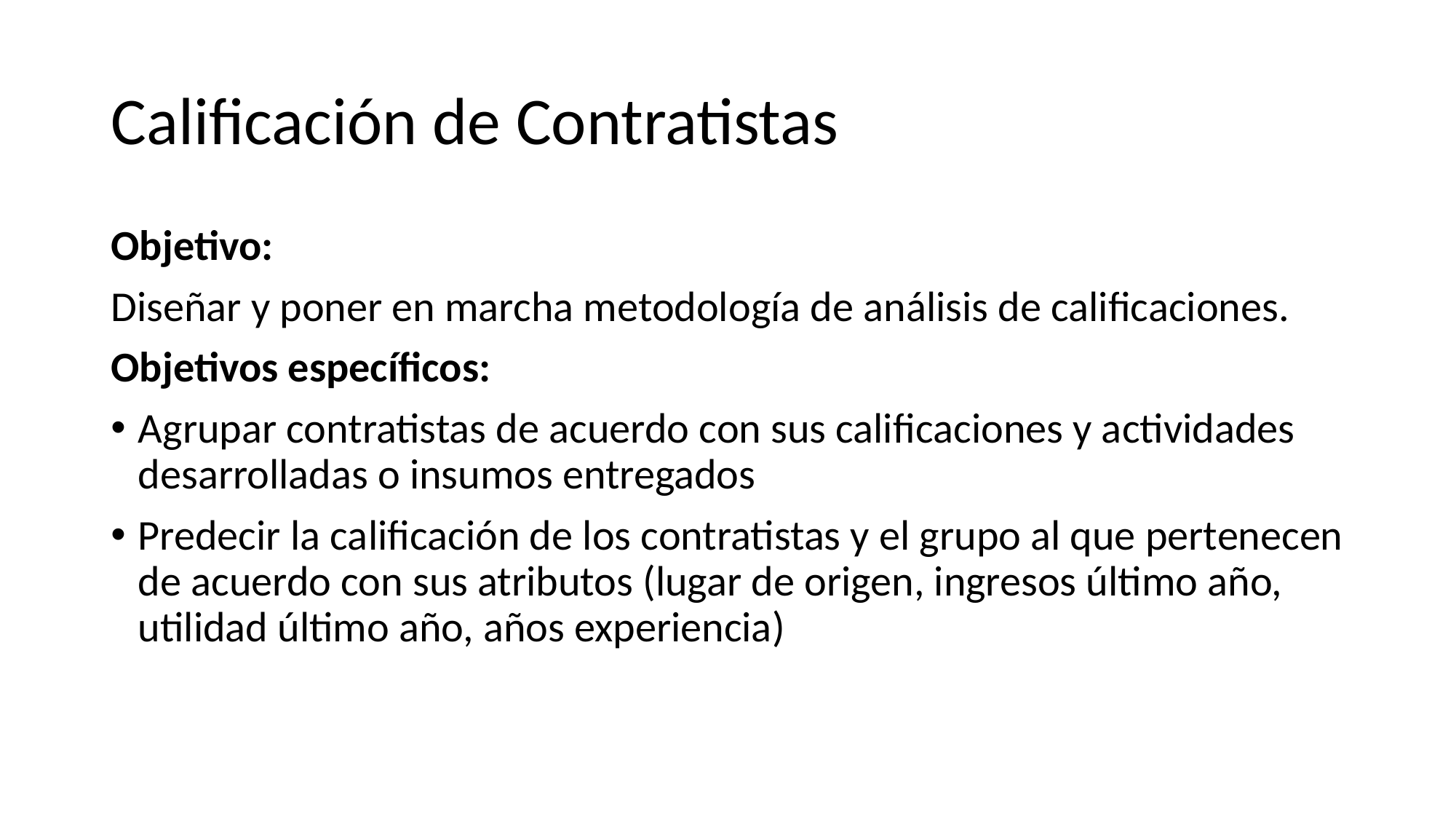

# Calificación de Contratistas
Objetivo:
Diseñar y poner en marcha metodología de análisis de calificaciones.
Objetivos específicos:
Agrupar contratistas de acuerdo con sus calificaciones y actividades desarrolladas o insumos entregados
Predecir la calificación de los contratistas y el grupo al que pertenecen de acuerdo con sus atributos (lugar de origen, ingresos último año, utilidad último año, años experiencia)